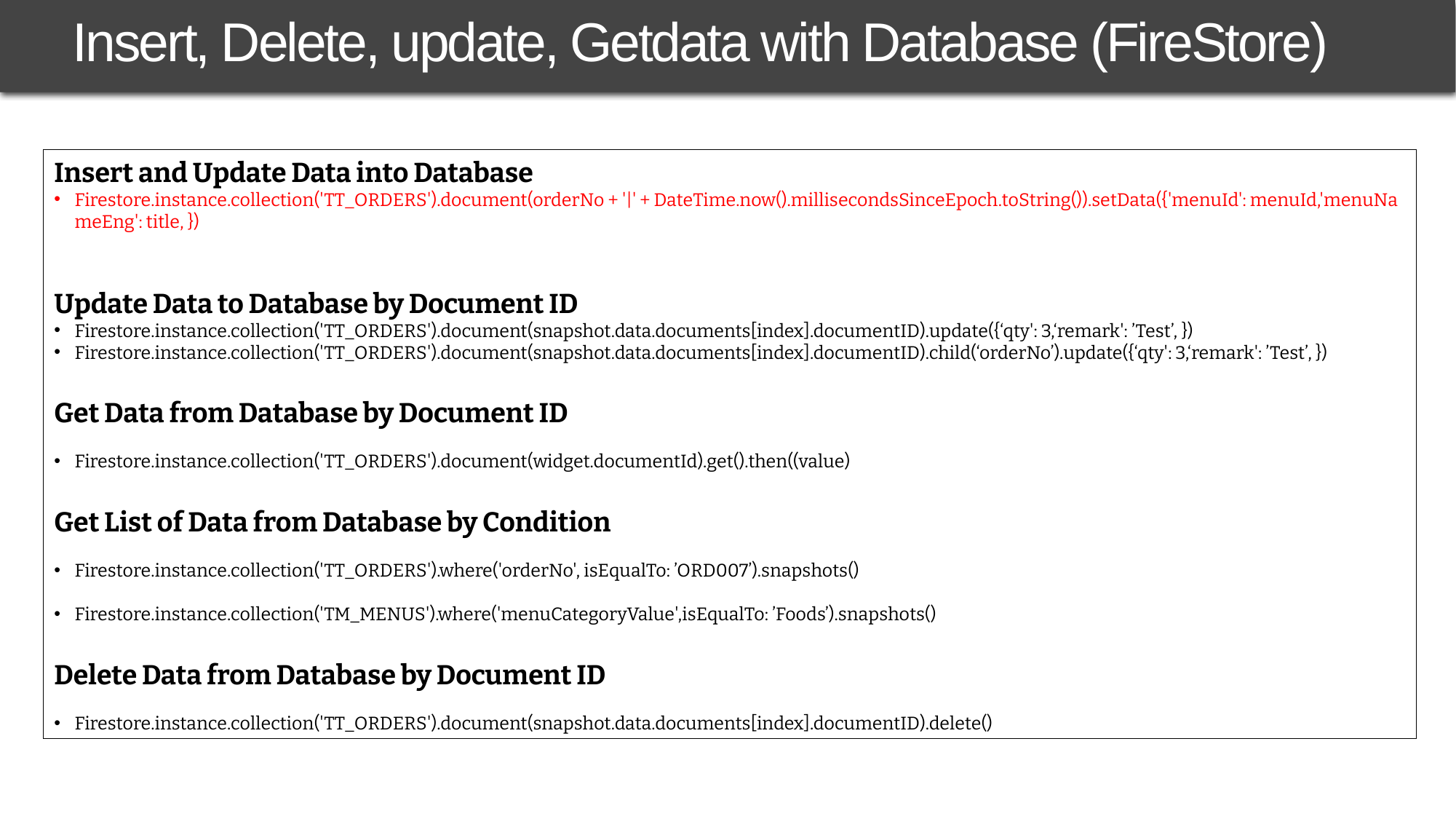

# Insert, Delete, update, Getdata with Database (FireStore)
Insert and Update Data into Database
Firestore.instance.collection('TT_ORDERS').document(orderNo + '|' + DateTime.now().millisecondsSinceEpoch.toString()).setData({'menuId': menuId,'menuNameEng': title, })

Update Data to Database by Document ID
Firestore.instance.collection('TT_ORDERS').document(snapshot.data.documents[index].documentID).update({‘qty': 3,‘remark': ’Test’, })
Firestore.instance.collection('TT_ORDERS').document(snapshot.data.documents[index].documentID).child(‘orderNo’).update({‘qty': 3,‘remark': ’Test’, })
Get Data from Database by Document ID
Firestore.instance.collection('TT_ORDERS').document(widget.documentId).get().then((value)
Get List of Data from Database by Condition
Firestore.instance.collection('TT_ORDERS').where('orderNo', isEqualTo: ’ORD007’).snapshots()
Firestore.instance.collection('TM_MENUS').where('menuCategoryValue',isEqualTo: ’Foods’).snapshots()
Delete Data from Database by Document ID
Firestore.instance.collection('TT_ORDERS').document(snapshot.data.documents[index].documentID).delete()